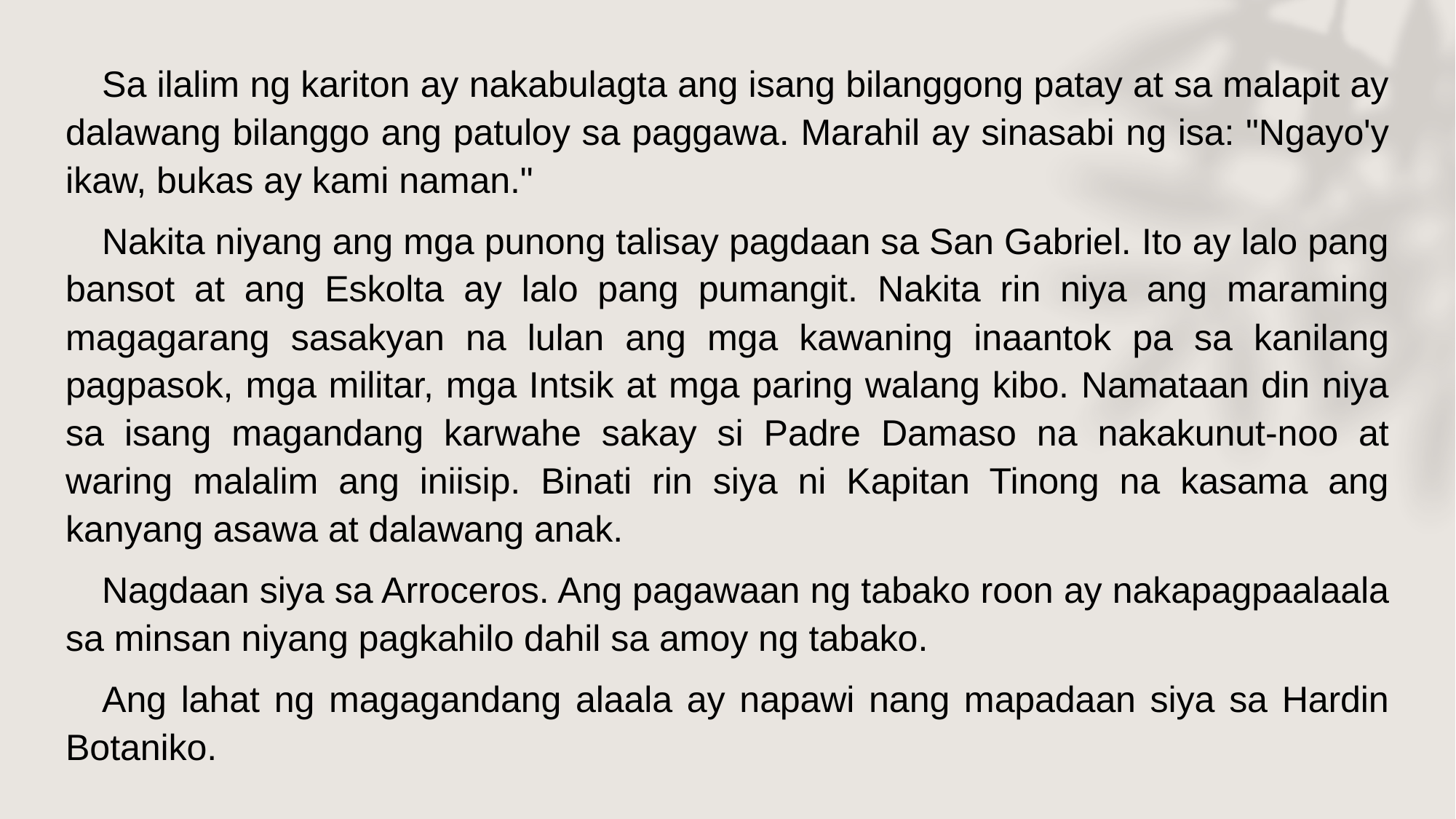

Sa ilalim ng kariton ay nakabulagta ang isang bilanggong patay at sa malapit ay dalawang bilanggo ang patuloy sa paggawa. Marahil ay sinasabi ng isa: "Ngayo'y ikaw, bukas ay kami naman."
 Nakita niyang ang mga punong talisay pagdaan sa San Gabriel. Ito ay lalo pang bansot at ang Eskolta ay lalo pang pumangit. Nakita rin niya ang maraming magagarang sasakyan na lulan ang mga kawaning inaantok pa sa kanilang pagpasok, mga militar, mga Intsik at mga paring walang kibo. Namataan din niya sa isang magandang karwahe sakay si Padre Damaso na nakakunut-noo at waring malalim ang iniisip. Binati rin siya ni Kapitan Tinong na kasama ang kanyang asawa at dalawang anak.
 Nagdaan siya sa Arroceros. Ang pagawaan ng tabako roon ay nakapagpaalaala sa minsan niyang pagkahilo dahil sa amoy ng tabako.
 Ang lahat ng magagandang alaala ay napawi nang mapadaan siya sa Hardin Botaniko.